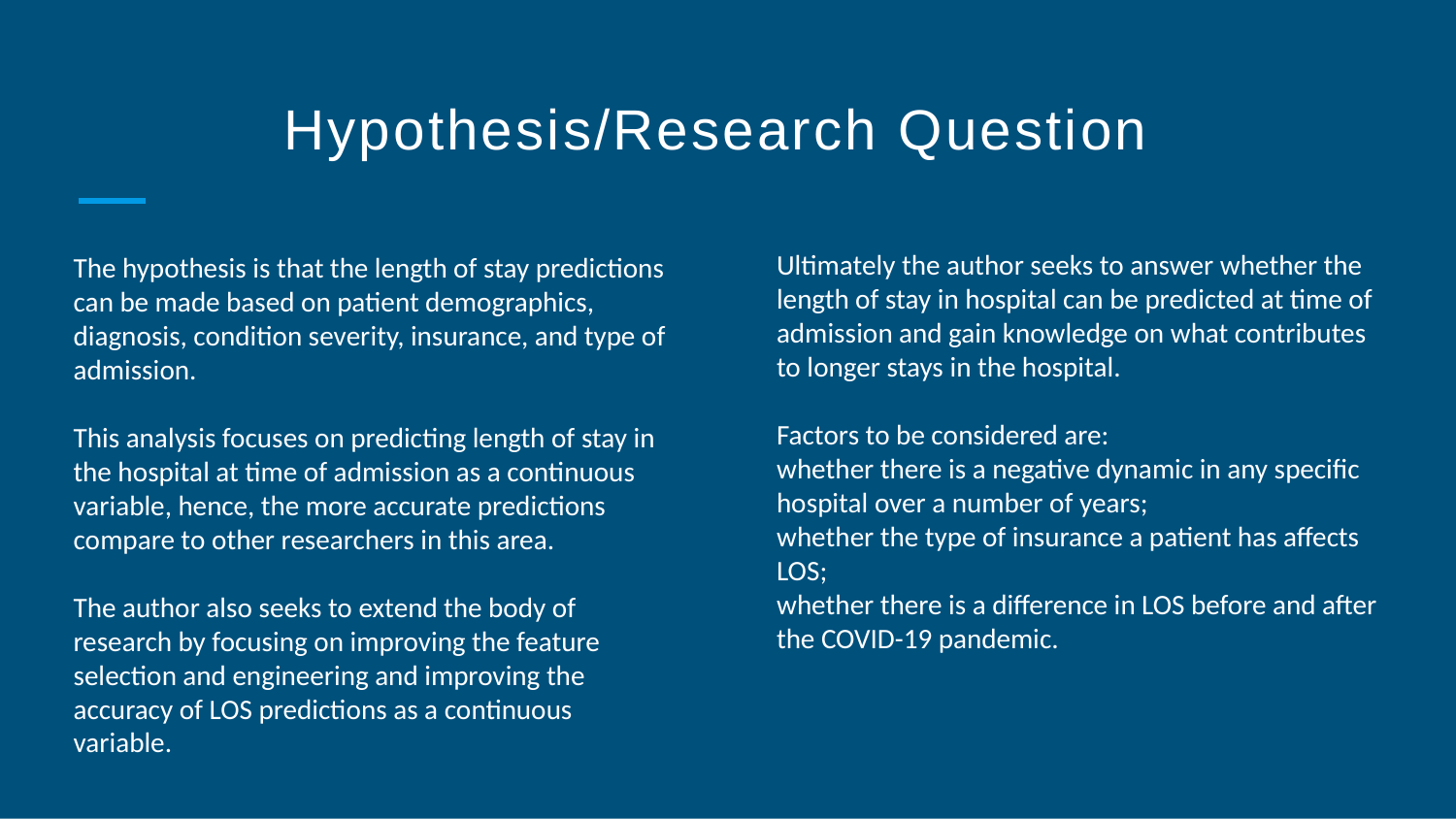

# Hypothesis/Research Question

Ultimately the author seeks to answer whether the length of stay in hospital can be predicted at time of admission and gain knowledge on what contributes to longer stays in the hospital.

Factors to be considered are:
whether there is a negative dynamic in any specific hospital over a number of years;
whether the type of insurance a patient has affects LOS;
whether there is a difference in LOS before and after the COVID-19 pandemic.
The hypothesis is that the length of stay predictions can be made based on patient demographics, diagnosis, condition severity, insurance, and type of admission.

This analysis focuses on predicting length of stay in the hospital at time of admission as a continuous variable, hence, the more accurate predictions compare to other researchers in this area.

The author also seeks to extend the body of research by focusing on improving the feature selection and engineering and improving the accuracy of LOS predictions as a continuous variable.